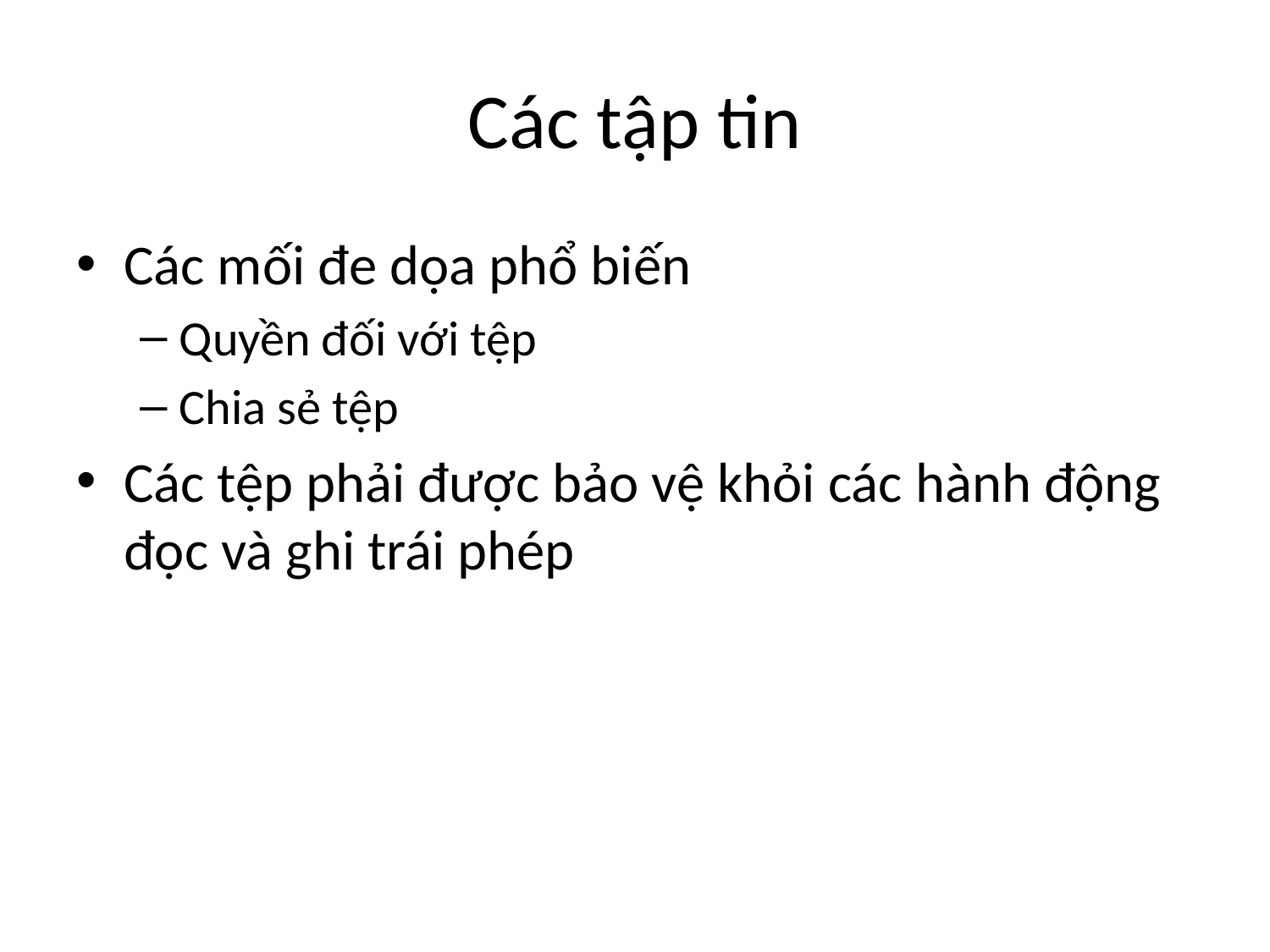

# Các tập tin
Các mối đe dọa phổ biến
Quyền đối với tệp
Chia sẻ tệp
Các tệp phải được bảo vệ khỏi các hành động đọc và ghi trái phép